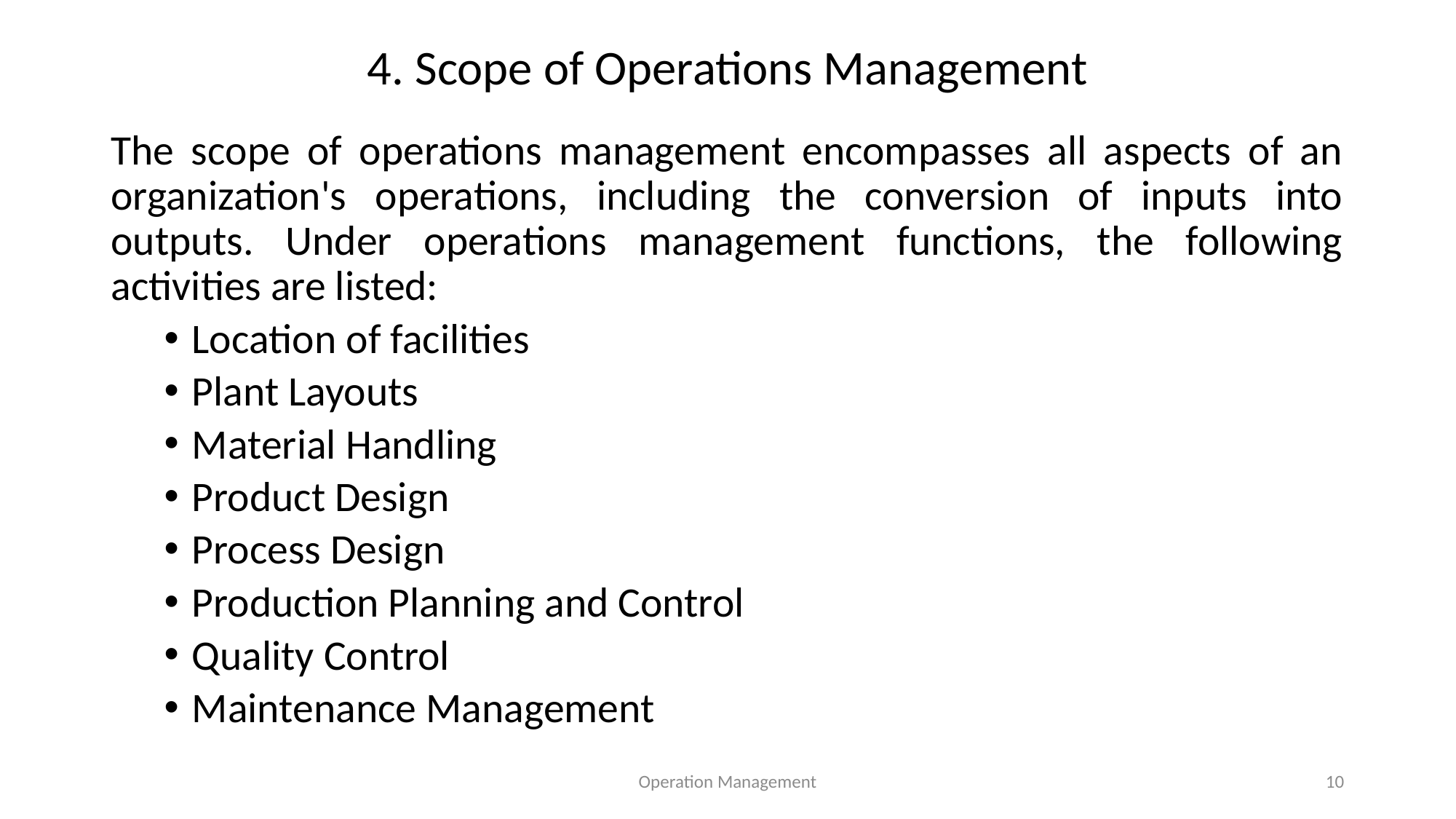

# 4. Scope of Operations Management
The scope of operations management encompasses all aspects of an organization's operations, including the conversion of inputs into outputs. Under operations management functions, the following activities are listed:
Location of facilities
Plant Layouts
Material Handling
Product Design
Process Design
Production Planning and Control
Quality Control
Maintenance Management
Operation Management
10